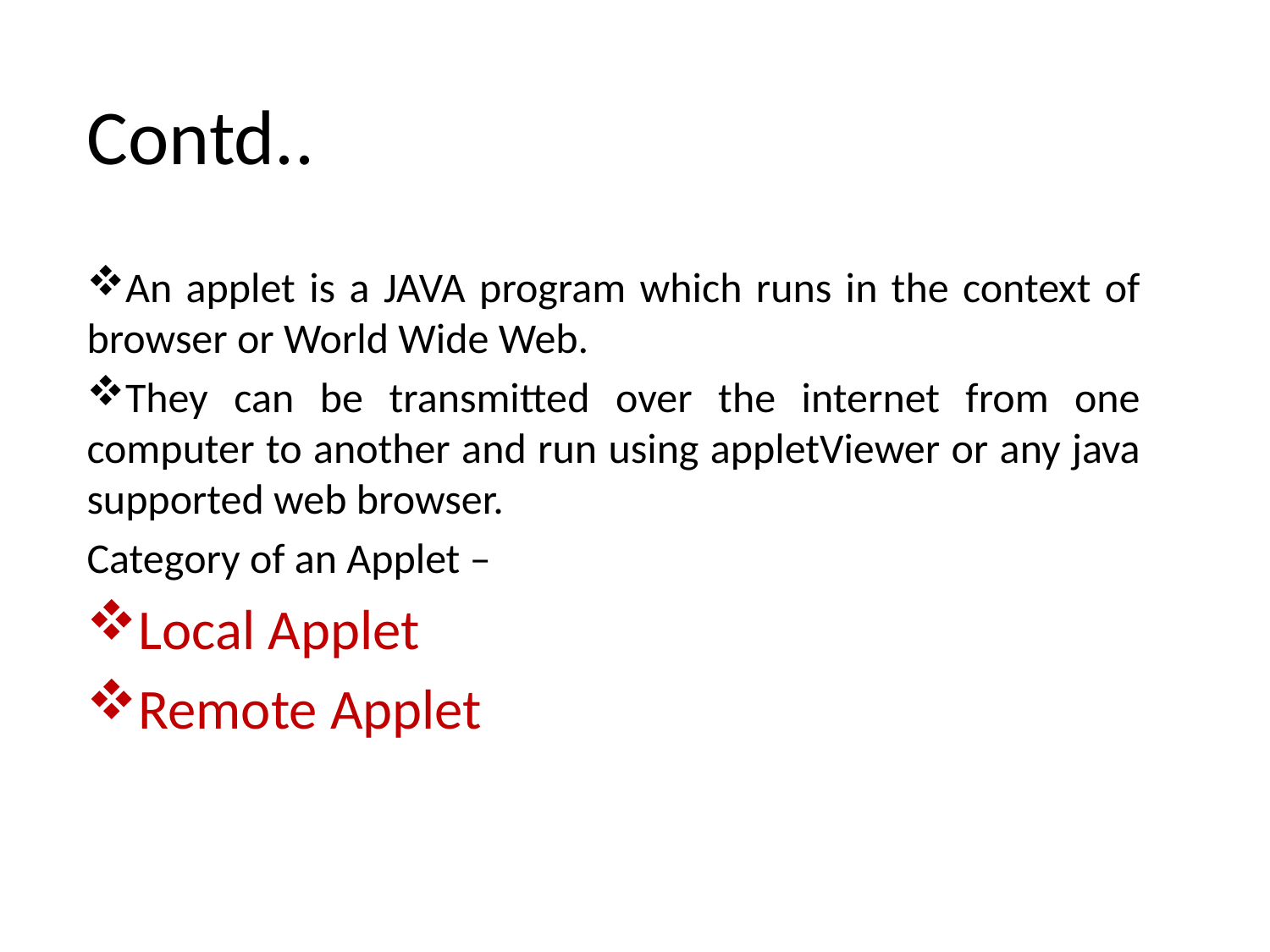

# Contd..
An applet is a JAVA program which runs in the context of browser or World Wide Web.
They can be transmitted over the internet from one computer to another and run using appletViewer or any java supported web browser.
Category of an Applet –
Local Applet
Remote Applet